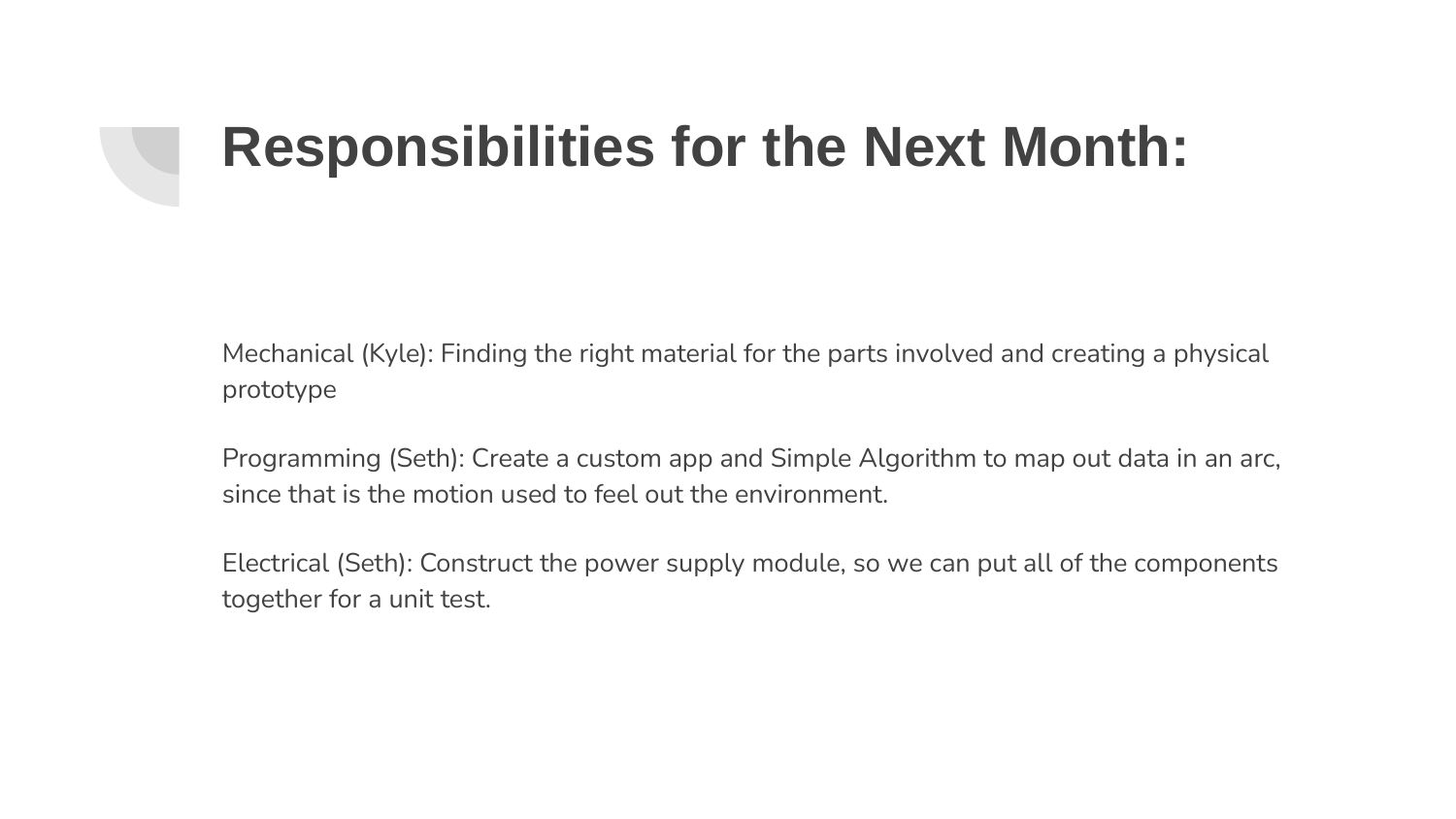

# Responsibilities for the Next Month:
Mechanical (Kyle): Finding the right material for the parts involved and creating a physical prototype
Programming (Seth): Create a custom app and Simple Algorithm to map out data in an arc, since that is the motion used to feel out the environment.
Electrical (Seth): Construct the power supply module, so we can put all of the components together for a unit test.